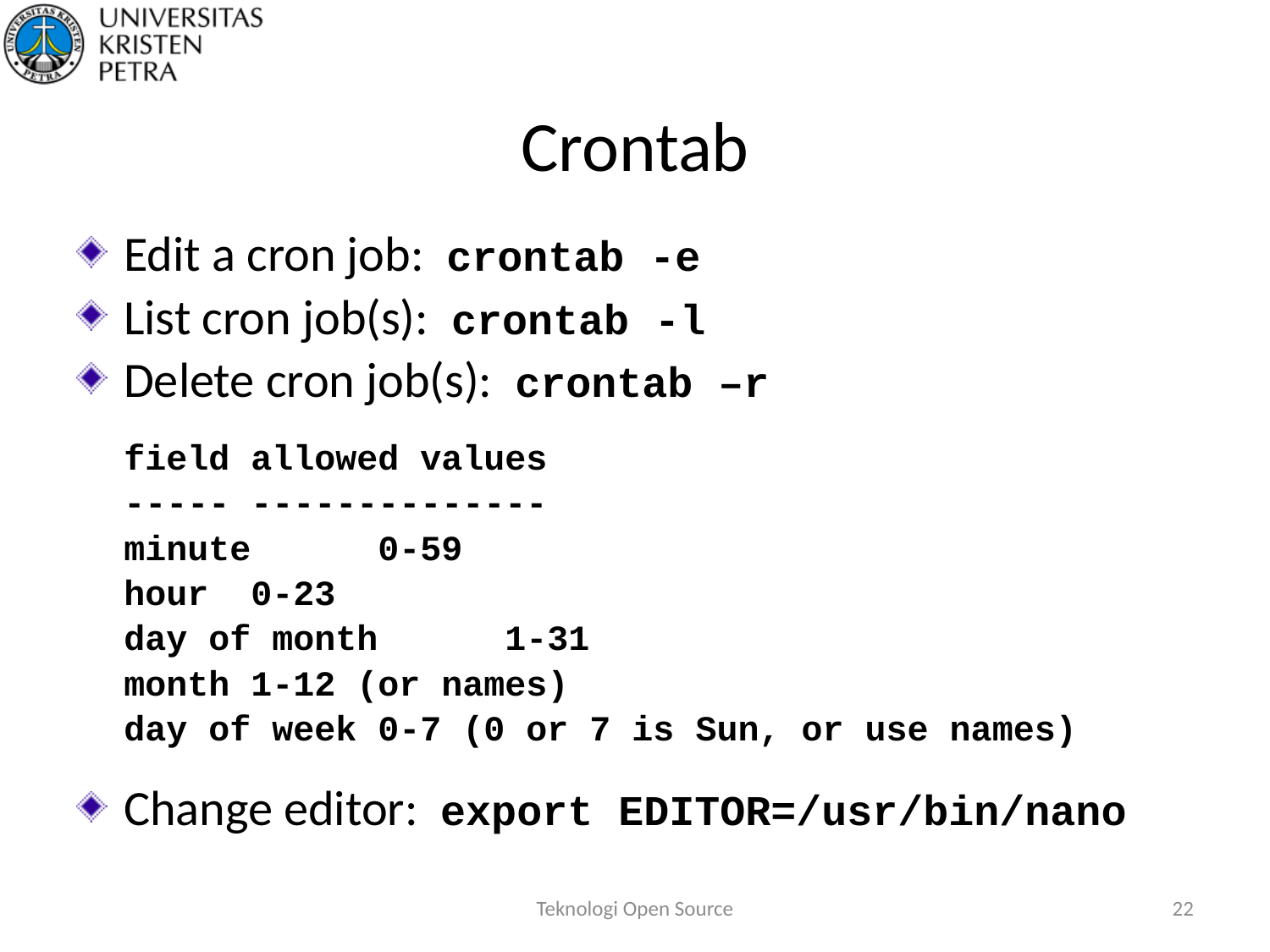

# Crontab
Edit a cron job:  crontab -e
List cron job(s):  crontab -l
Delete cron job(s):  crontab –r

	field	allowed values
	-----	--------------
	minute	0-59
	hour	0-23
	day of month	1-31
	month	1-12 (or names)
	day of week	0-7 (0 or 7 is Sun, or use names)

Change editor:  export EDITOR=/usr/bin/nano

Teknologi Open Source
22